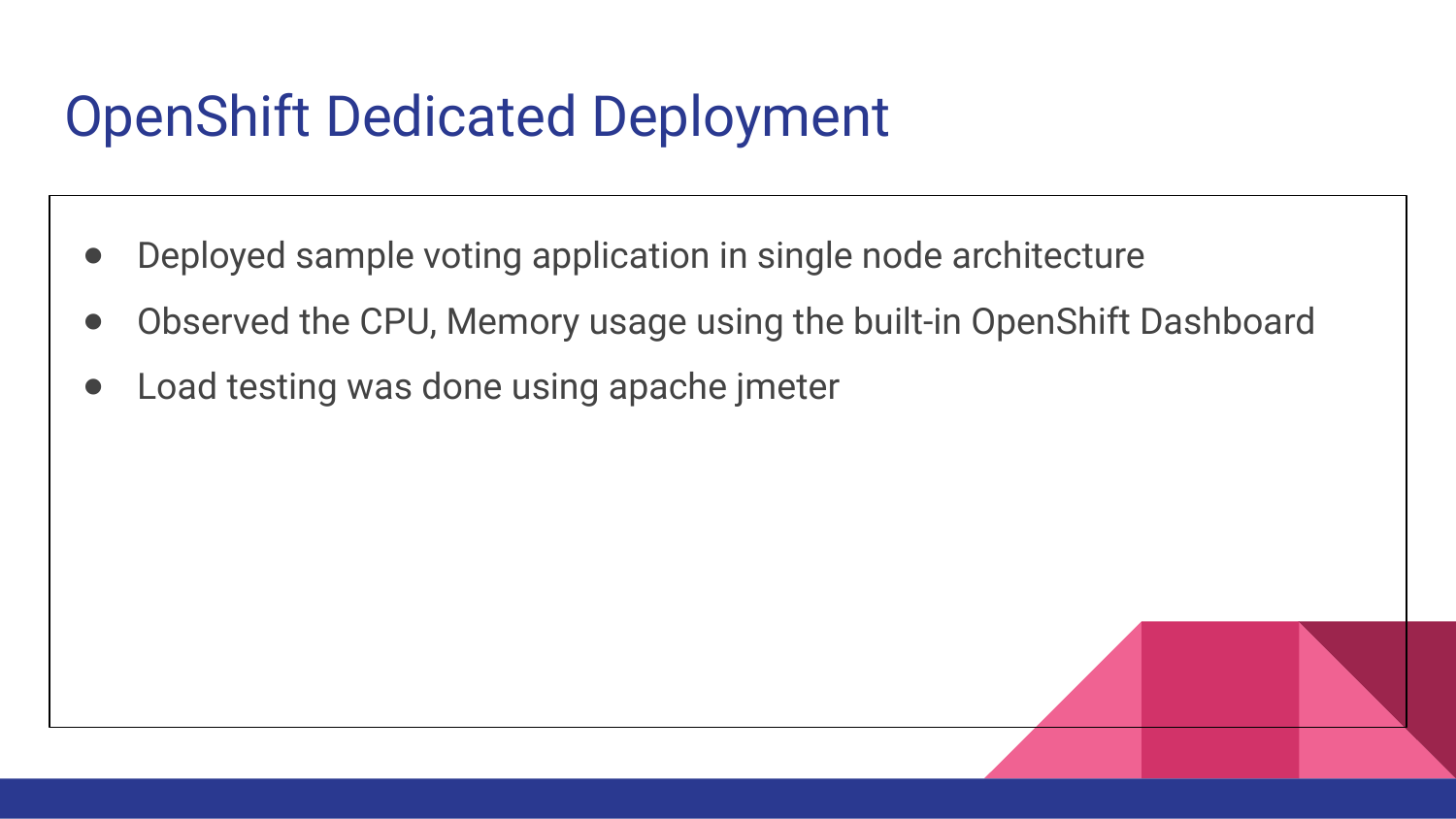

# OpenShift Dedicated Deployment
Deployed sample voting application in single node architecture
Observed the CPU, Memory usage using the built-in OpenShift Dashboard
Load testing was done using apache jmeter